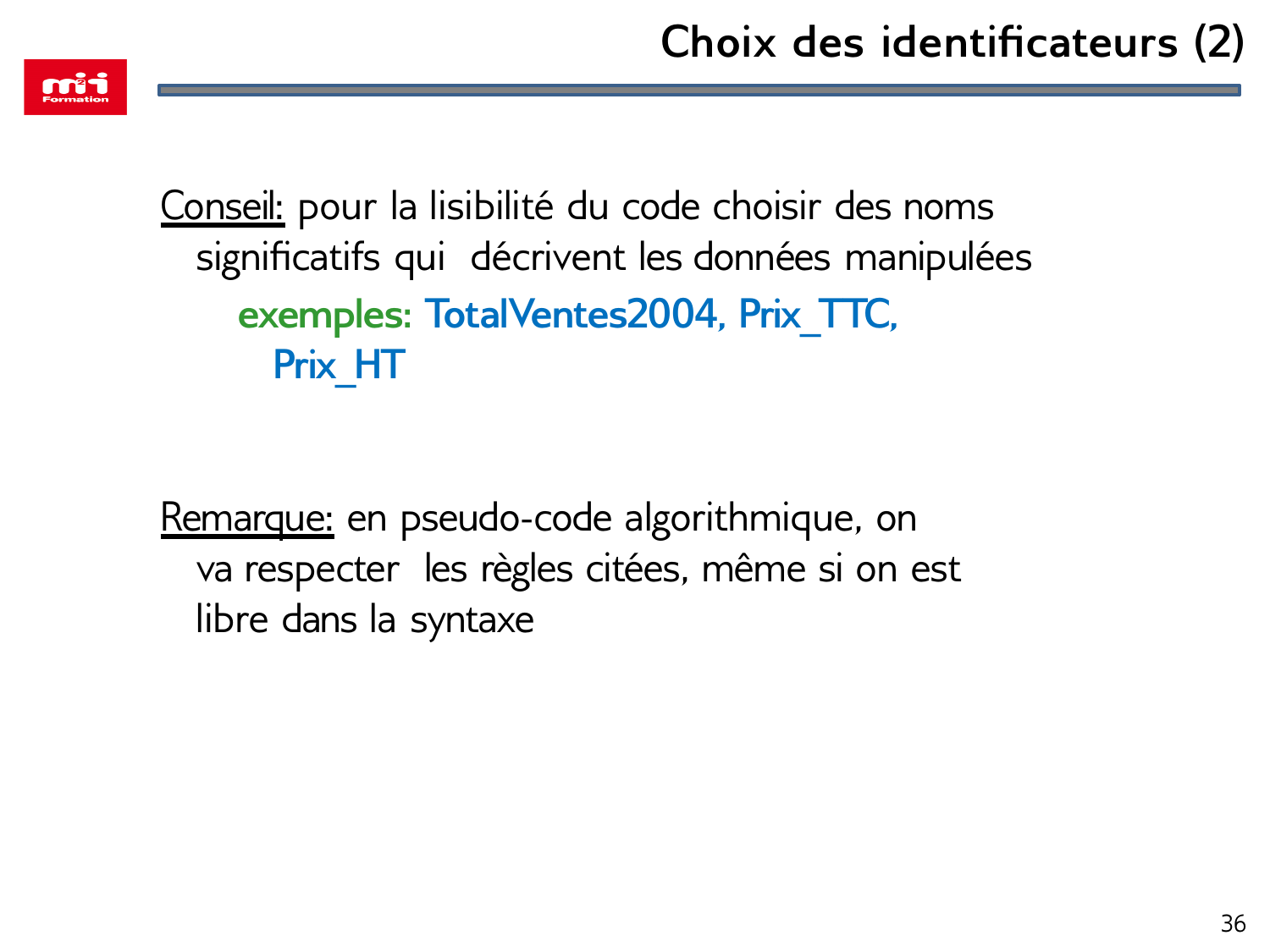

# Choix des identificateurs (2)
Conseil: pour la lisibilité du code choisir des noms significatifs qui  décrivent les données manipulées
exemples: TotalVentes2004, Prix_TTC, Prix_HT

Remarque: en pseudo-code algorithmique, on va respecter  les règles citées, même si on est libre dans la syntaxe
36